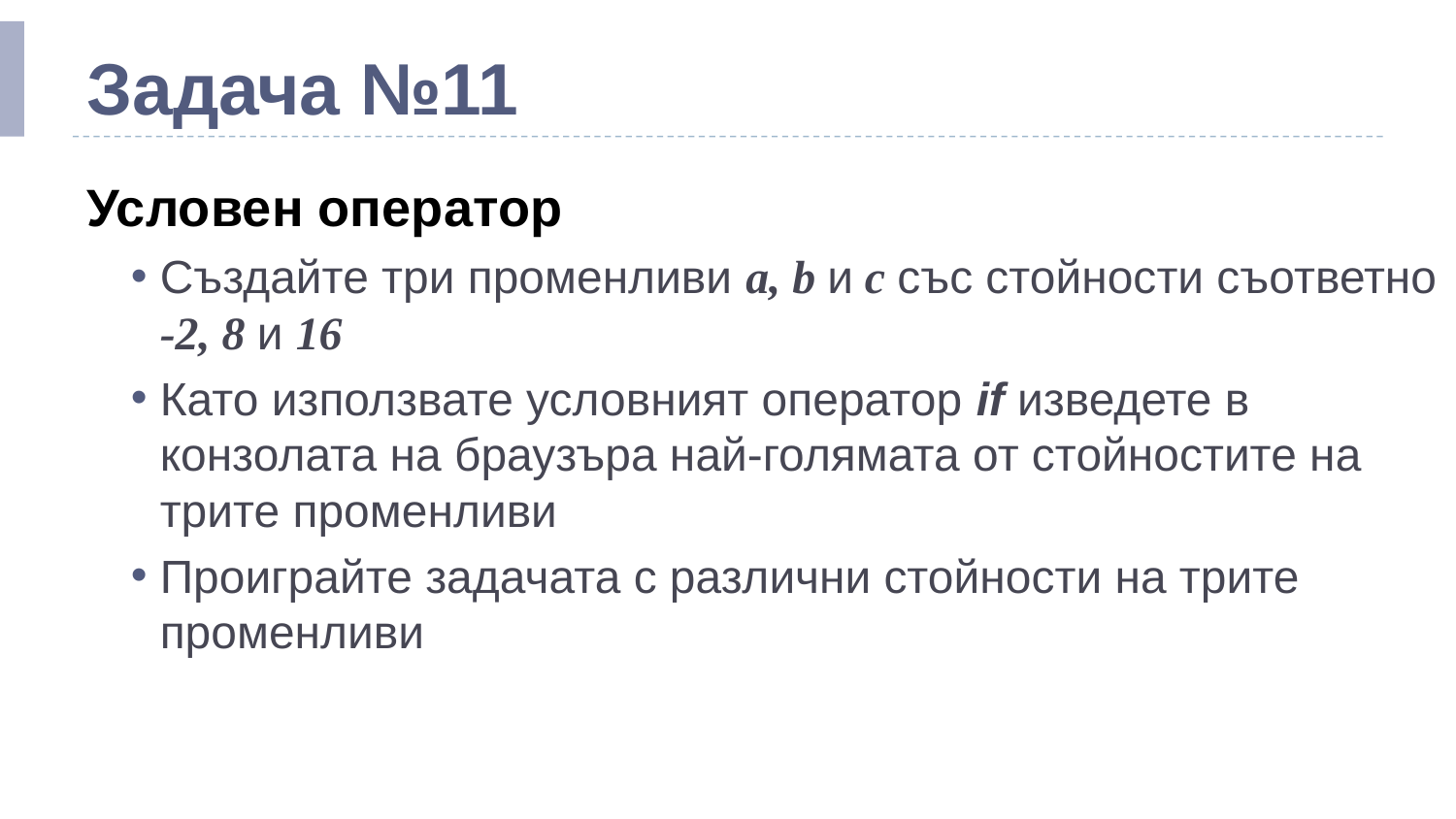

# Задача №11
Условен оператор
Създайте три променливи а, b и c със стойности съответно -2, 8 и 16
Като използвате условният оператор if изведете в конзолата на браузъра най-голямата от стойностите на трите променливи
Проиграйте задачата с различни стойности на трите променливи